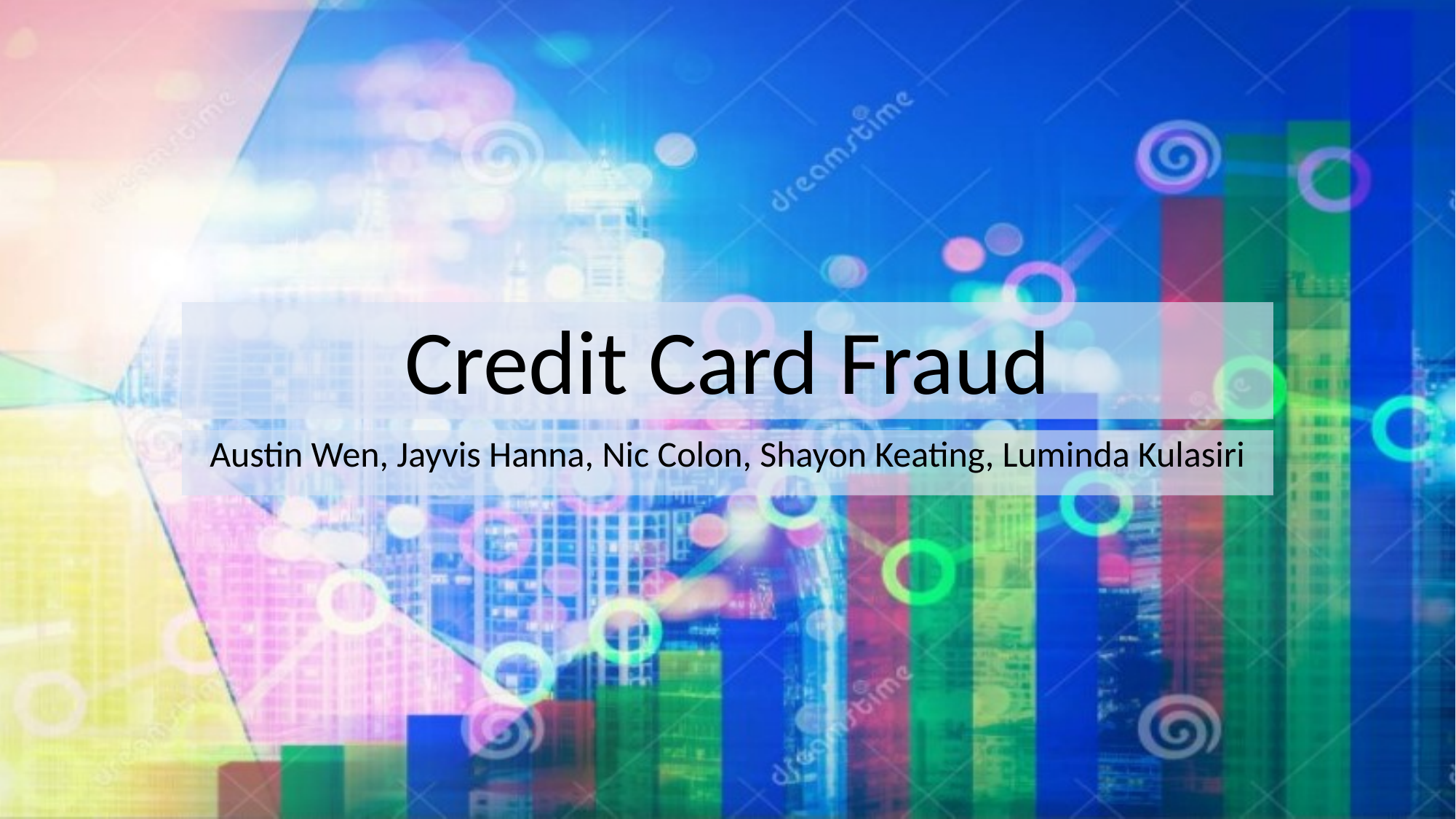

# Credit Card Fraud
Austin Wen, Jayvis Hanna, Nic Colon, Shayon Keating, Luminda Kulasiri